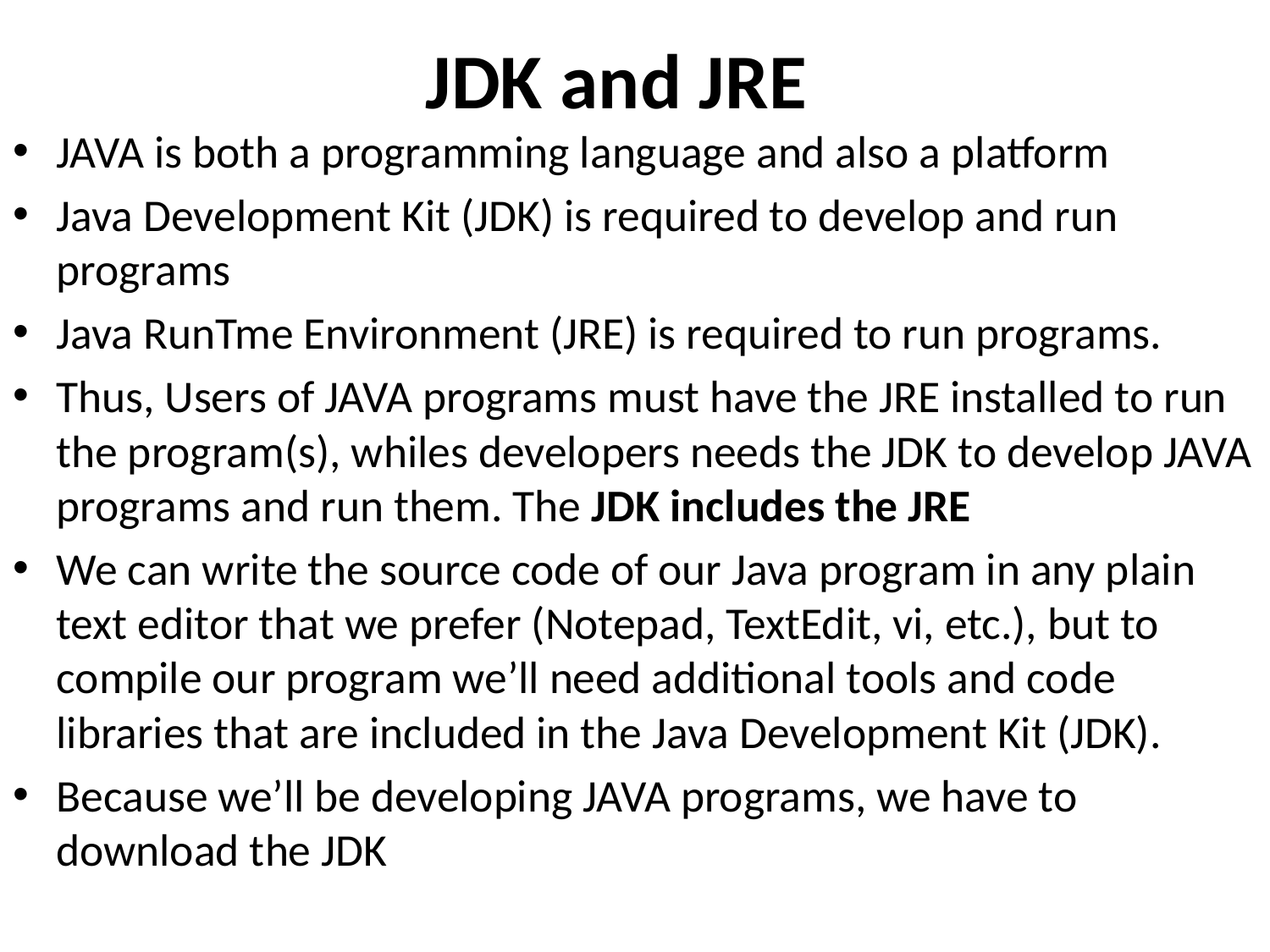

# JDK and JRE
JAVA is both a programming language and also a platform
Java Development Kit (JDK) is required to develop and run programs
Java RunTme Environment (JRE) is required to run programs.
Thus, Users of JAVA programs must have the JRE installed to run the program(s), whiles developers needs the JDK to develop JAVA programs and run them. The JDK includes the JRE
We can write the source code of our Java program in any plain text editor that we prefer (Notepad, TextEdit, vi, etc.), but to compile our program we’ll need additional tools and code libraries that are included in the Java Development Kit (JDK).
Because we’ll be developing JAVA programs, we have to download the JDK